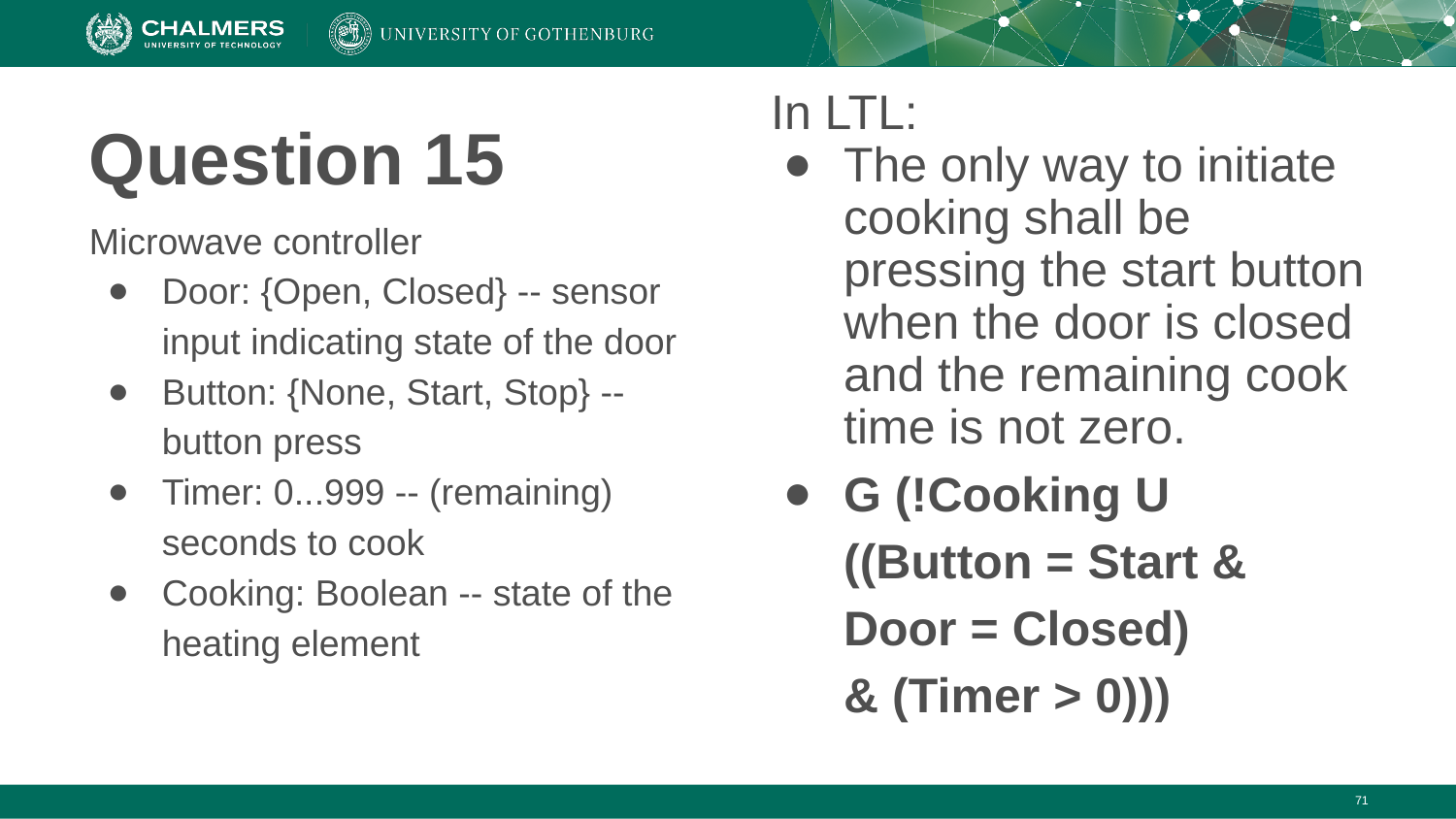

# Question 15
In LTL:
The only way to initiate cooking shall be pressing the start button when the door is closed and the remaining cook time is not zero.
G (!Cooking U
((Button = Start &
Door = Closed)
& (Timer > 0)))

Microwave controller
Door: {Open, Closed} -- sensor input indicating state of the door
Button: {None, Start, Stop} -- button press
Timer: 0...999 -- (remaining) seconds to cook
Cooking: Boolean -- state of the heating element
71